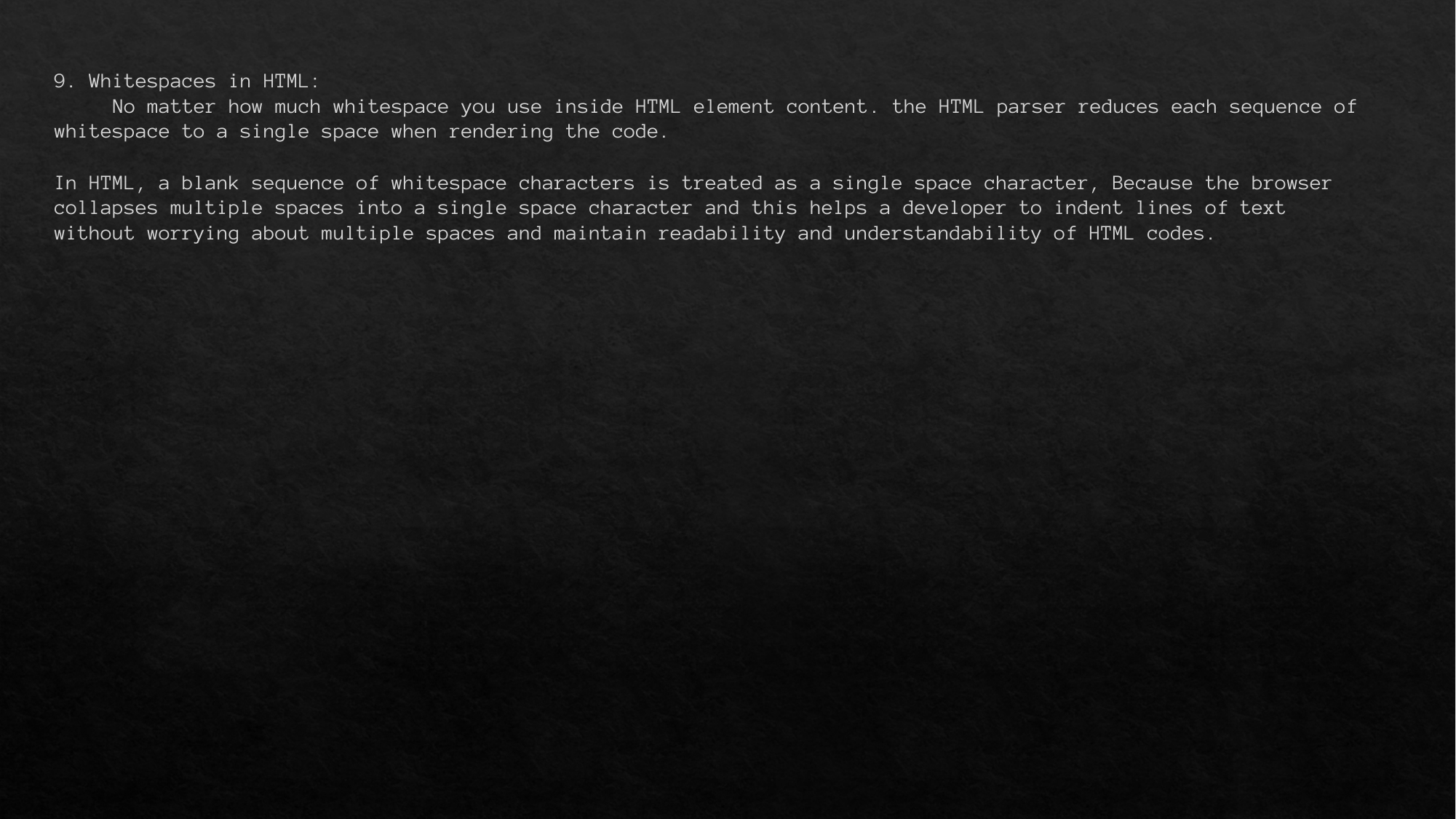

9. Whitespaces in HTML:
     No matter how much whitespace you use inside HTML element content. the HTML parser reduces each sequence of whitespace to a single space when rendering the code.

In HTML, a blank sequence of whitespace characters is treated as a single space character, Because the browser collapses multiple spaces into a single space character and this helps a developer to indent lines of text without worrying about multiple spaces and maintain readability and understandability of HTML codes.